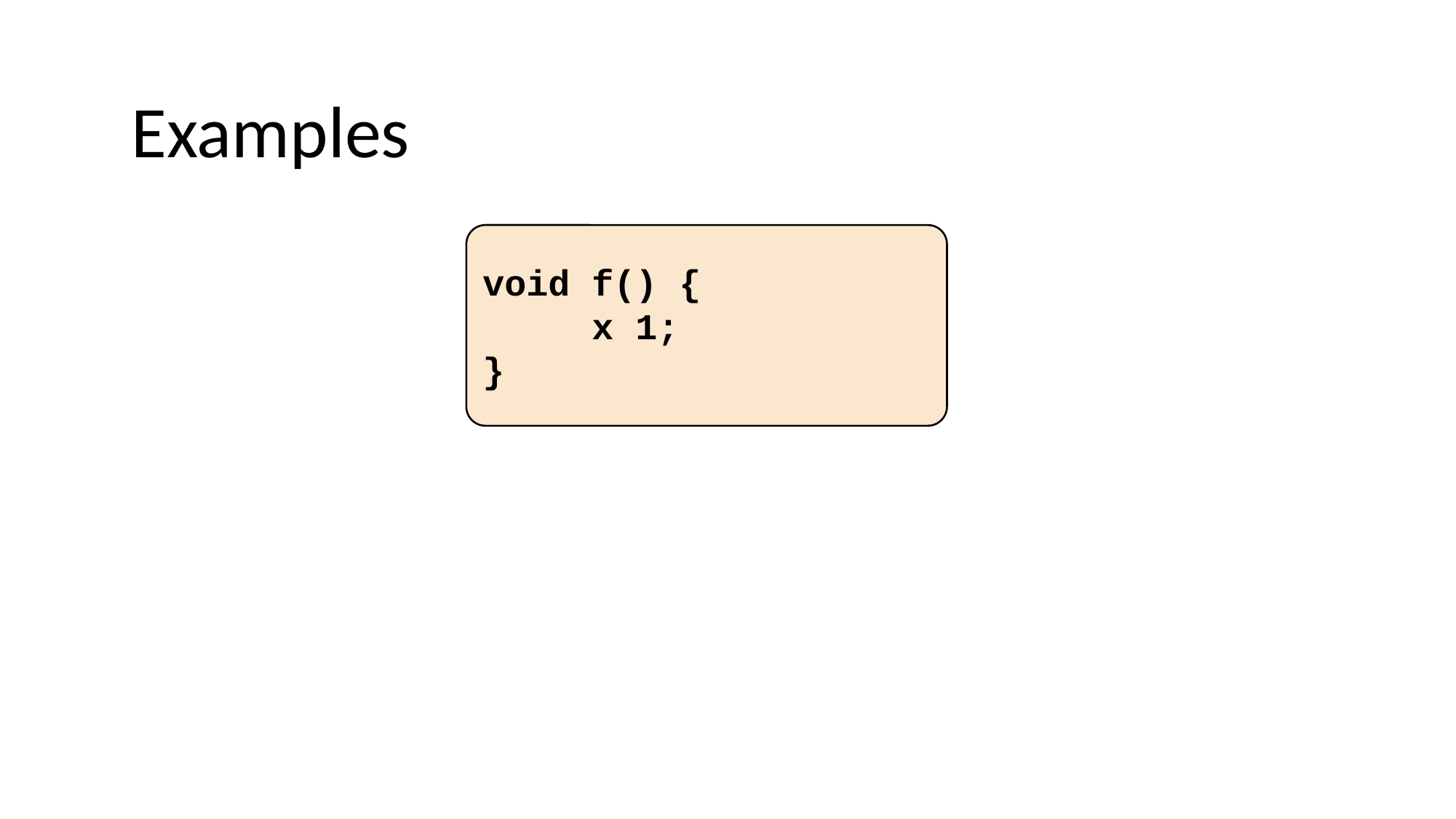

Examples
void f() {
	x 1;
}